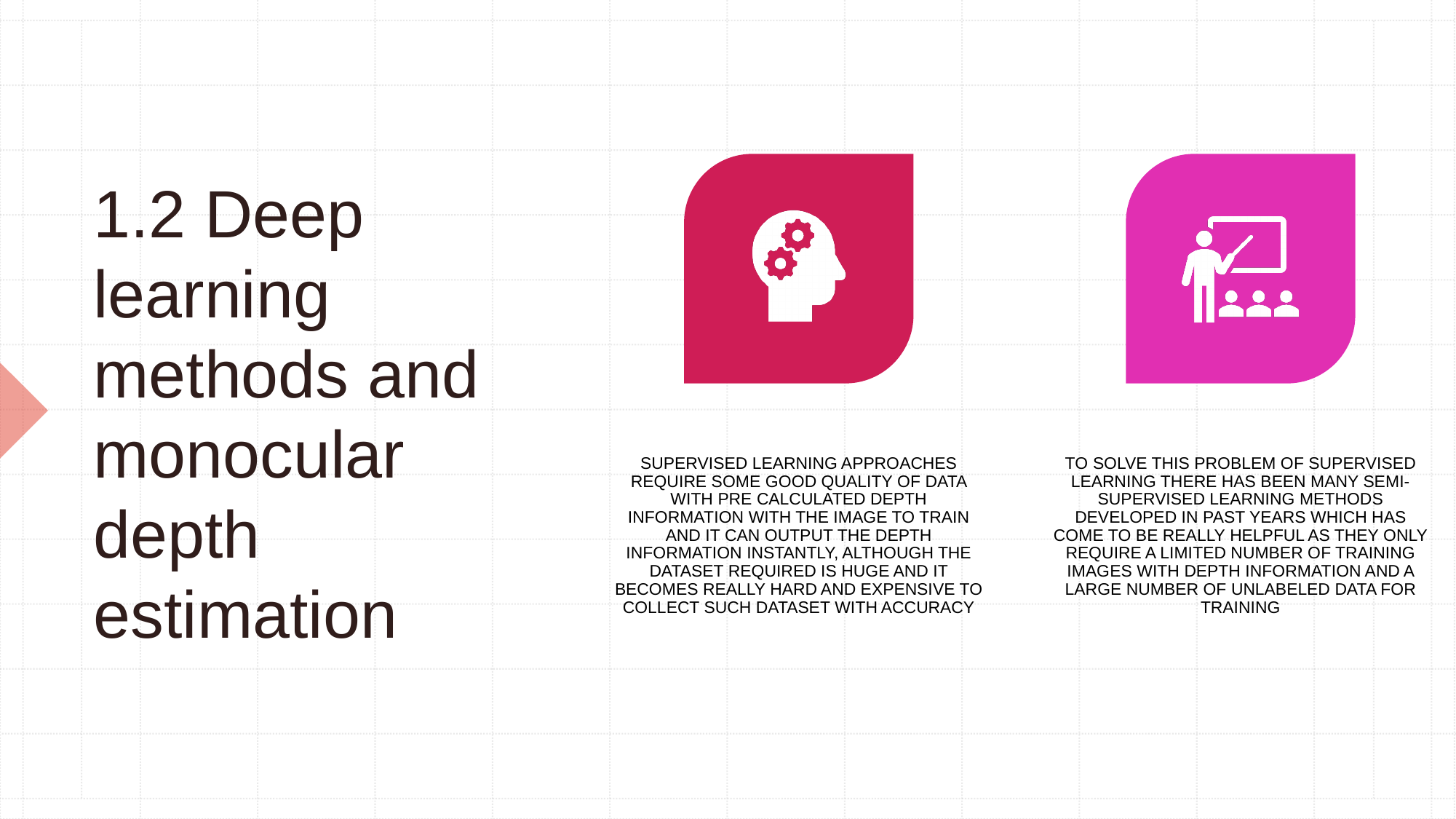

Supervised learning approaches require some good quality of data with pre calculated depth information with the image to train and it can output the depth information instantly, Although the dataset required is huge and it becomes really hard and expensive to collect such dataset with accuracy
To solve this problem of supervised learning there has been many semi-supervised learning methods developed in past years which has come to be really helpful as they only require a limited number of training images with depth information and a large number of unlabeled data for training
# 1.2 Deep learning methods and monocular depth estimation